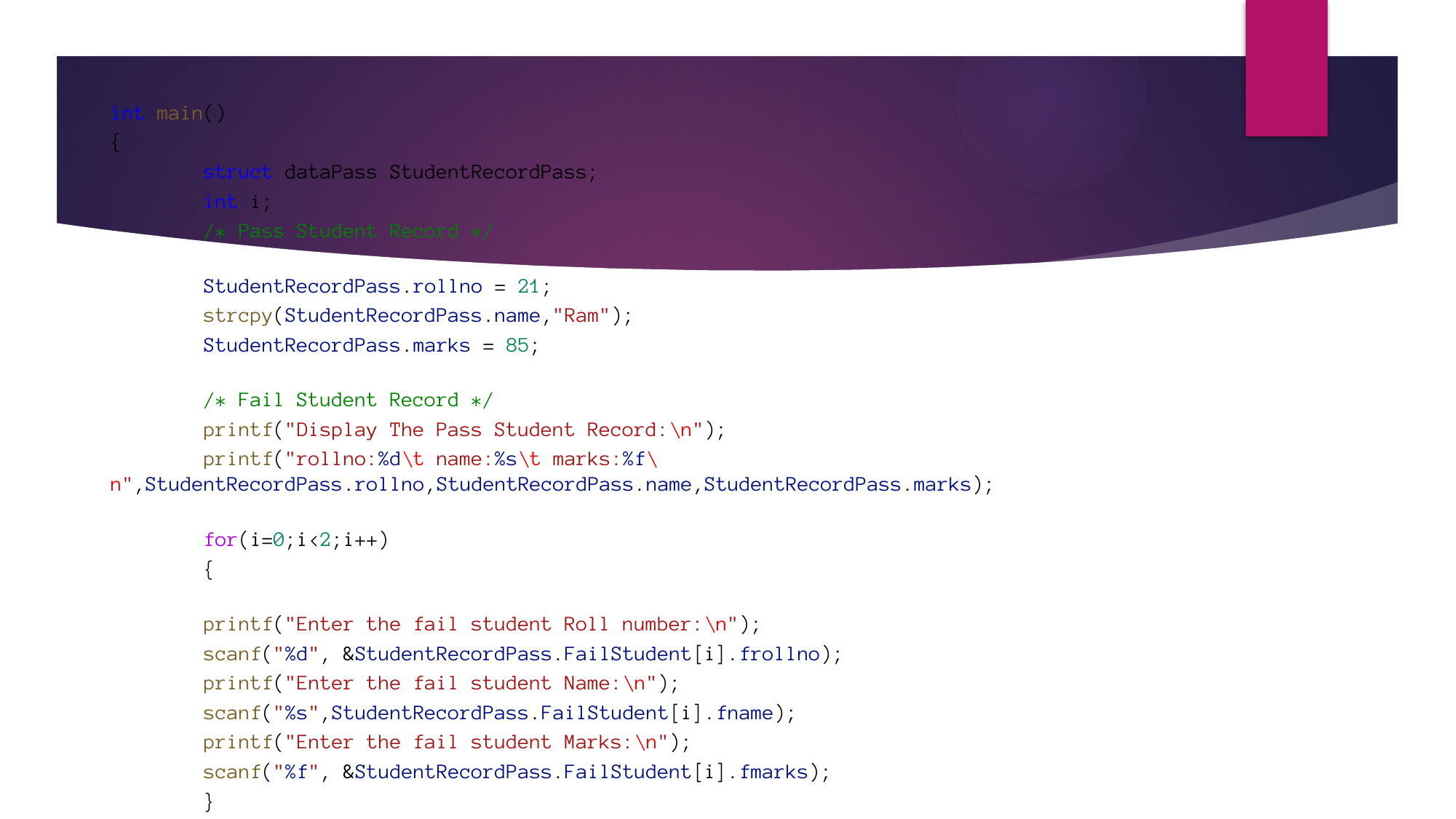

int main()
{
        struct dataPass StudentRecordPass;
        int i;
        /* Pass Student Record */
        StudentRecordPass.rollno = 21;
        strcpy(StudentRecordPass.name,"Ram");
        StudentRecordPass.marks = 85;
        /* Fail Student Record */
        printf("Display The Pass Student Record:\n");
        printf("rollno:%d\t name:%s\t marks:%f\n",StudentRecordPass.rollno,StudentRecordPass.name,StudentRecordPass.marks);
        for(i=0;i<2;i++)
        {
        printf("Enter the fail student Roll number:\n");
        scanf("%d", &StudentRecordPass.FailStudent[i].frollno);
        printf("Enter the fail student Name:\n");
        scanf("%s",StudentRecordPass.FailStudent[i].fname);
        printf("Enter the fail student Marks:\n");
        scanf("%f", &StudentRecordPass.FailStudent[i].fmarks);
        }